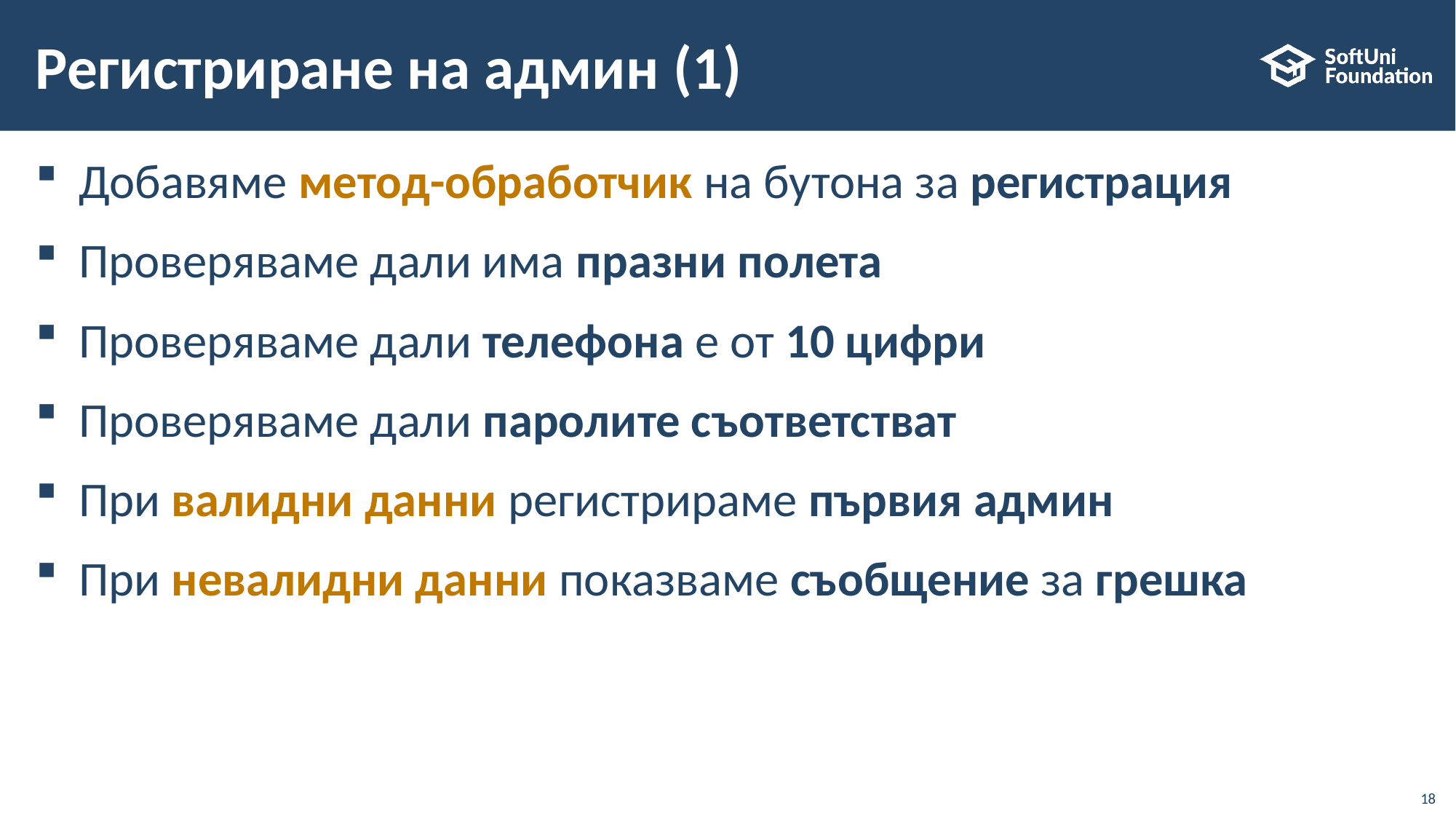

# Регистриране на админ (1)
Добавяме метод-обработчик на бутона за регистрация
Проверяваме дали има празни полета
Проверяваме дали телефона е от 10 цифри
Проверяваме дали паролите съответстват
При валидни данни регистрираме първия админ
При невалидни данни показваме съобщение за грешка
18